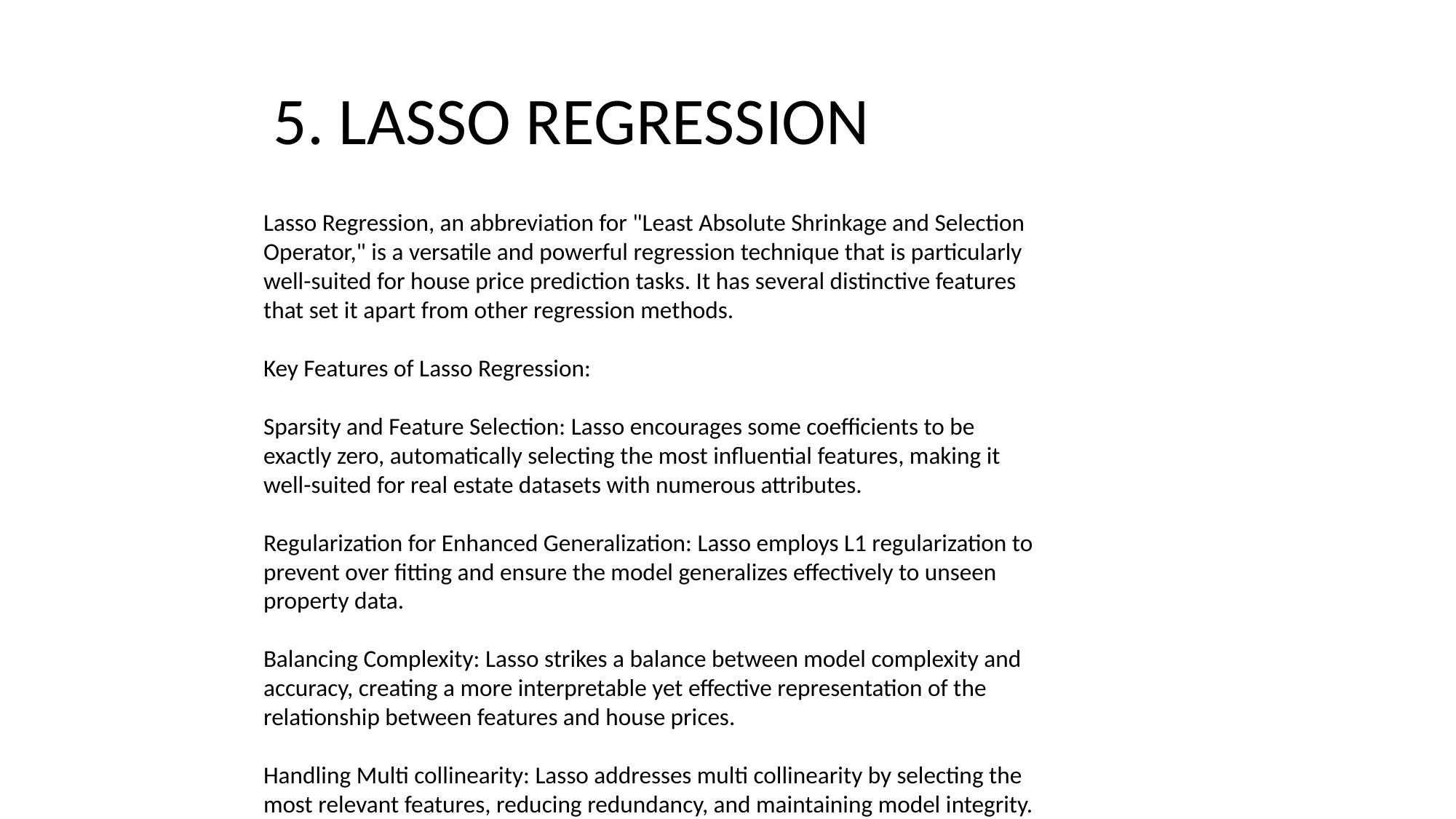

# 5. LASSO REGRESSION
Lasso Regression, an abbreviation for "Least Absolute Shrinkage and Selection
Operator," is a versatile and powerful regression technique that is particularly
well-suited for house price prediction tasks. It has several distinctive features
that set it apart from other regression methods.

Key Features of Lasso Regression:

Sparsity and Feature Selection: Lasso encourages some coefficients to be
exactly zero, automatically selecting the most influential features, making it
well-suited for real estate datasets with numerous attributes.

Regularization for Enhanced Generalization: Lasso employs L1 regularization to
prevent over fitting and ensure the model generalizes effectively to unseen
property data.

Balancing Complexity: Lasso strikes a balance between model complexity and
accuracy, creating a more interpretable yet effective representation of the
relationship between features and house prices.

Handling Multi collinearity: Lasso addresses multi collinearity by selecting the
most relevant features, reducing redundancy, and maintaining model integrity.